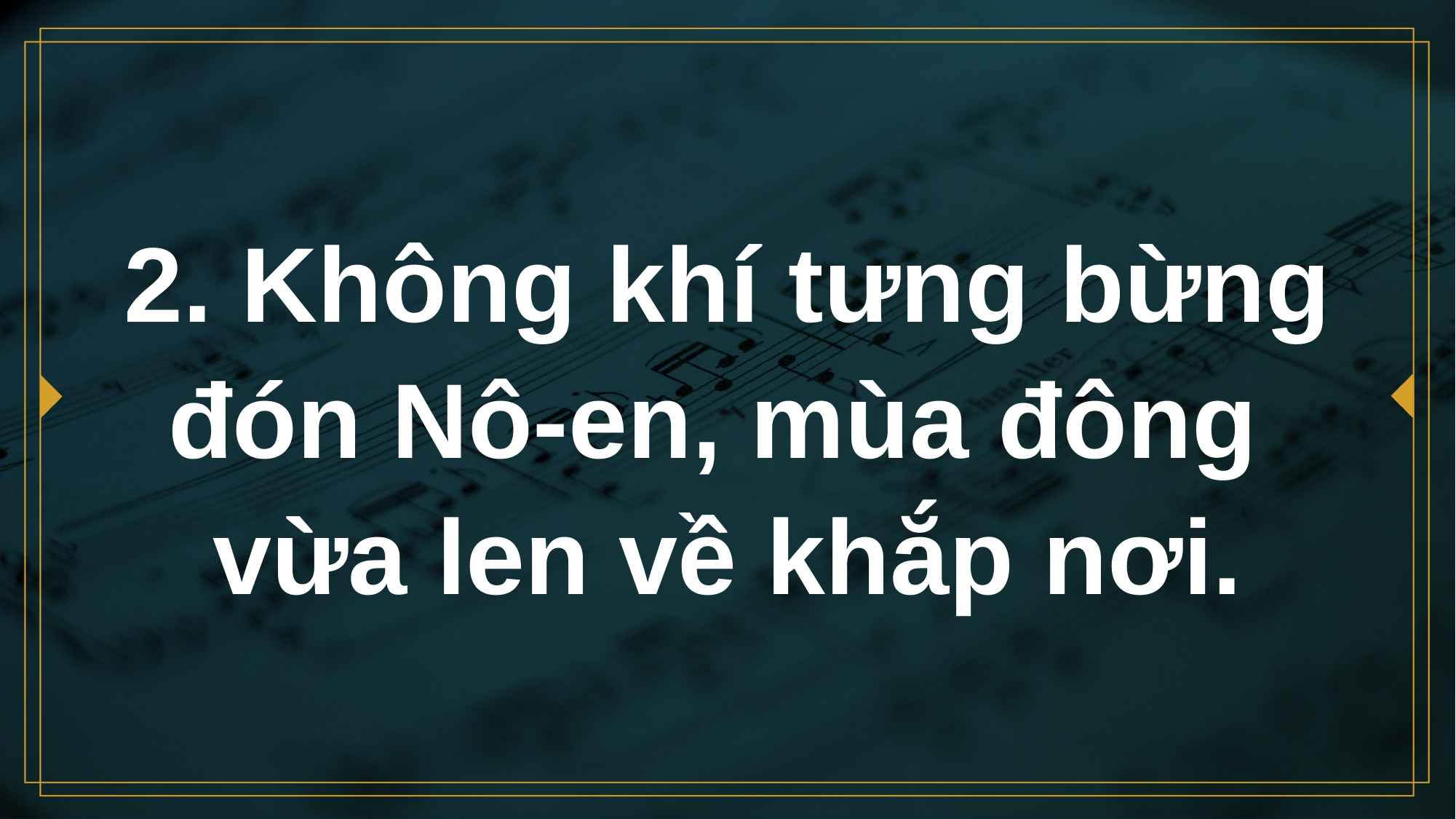

# 2. Không khí tưng bừng đón Nô-en, mùa đông vừa len về khắp nơi.